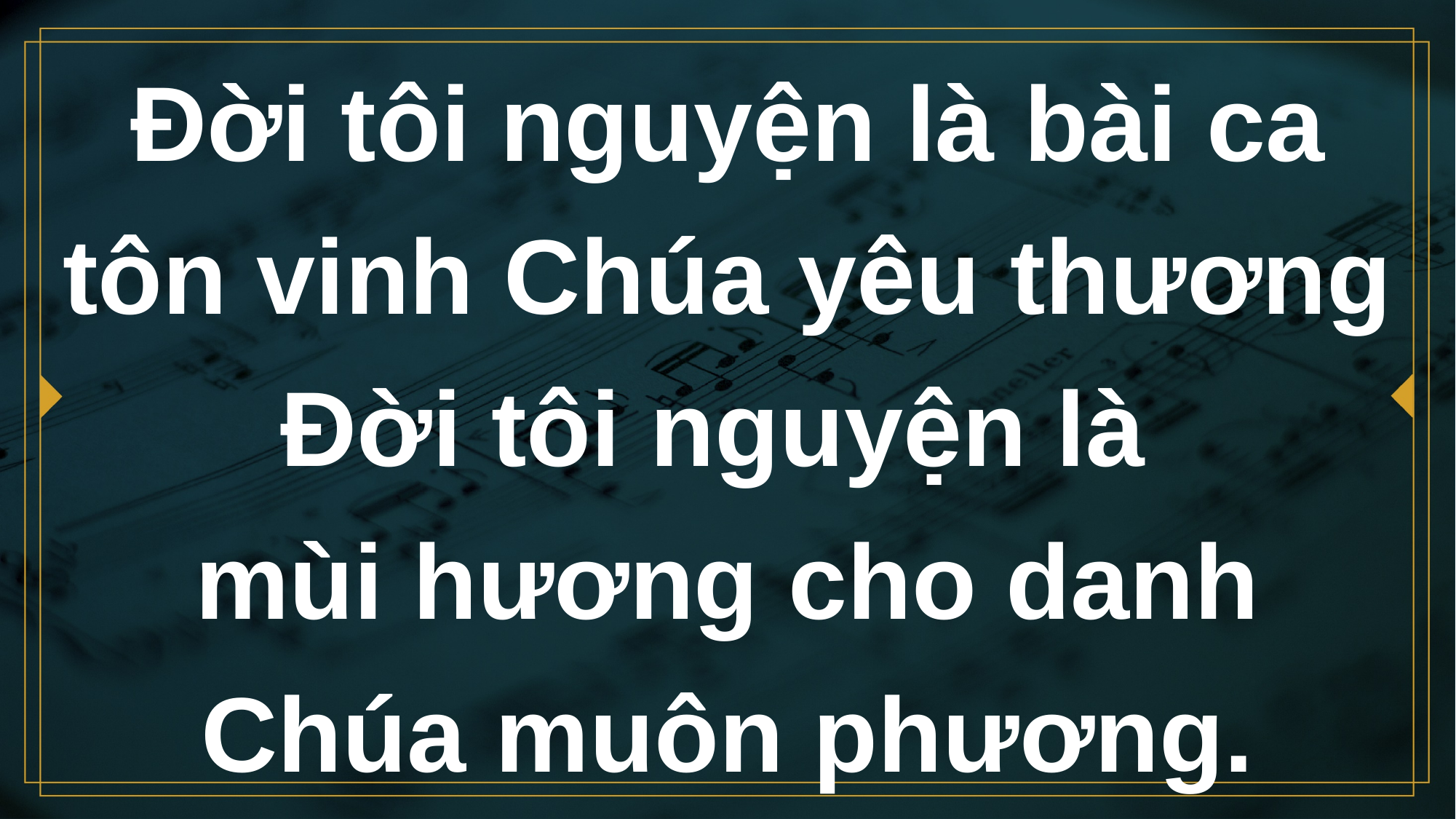

# Ðời tôi nguyện là bài ca tôn vinh Chúa yêu thương Ðời tôi nguyện là mùi hương cho danh Chúa muôn phương.